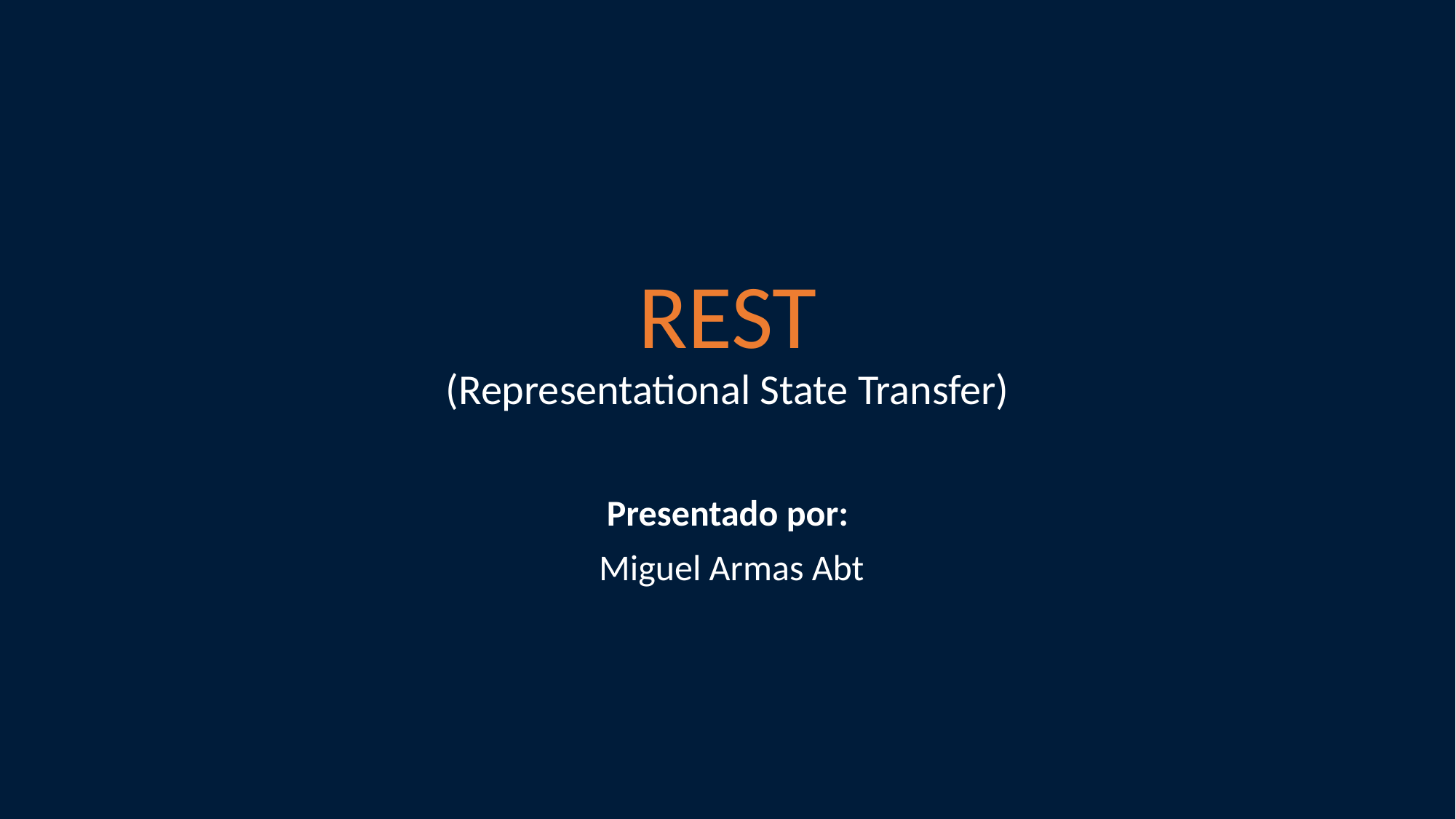

# REST (Representational State Transfer)

Presentado por:
 Miguel Armas Abt